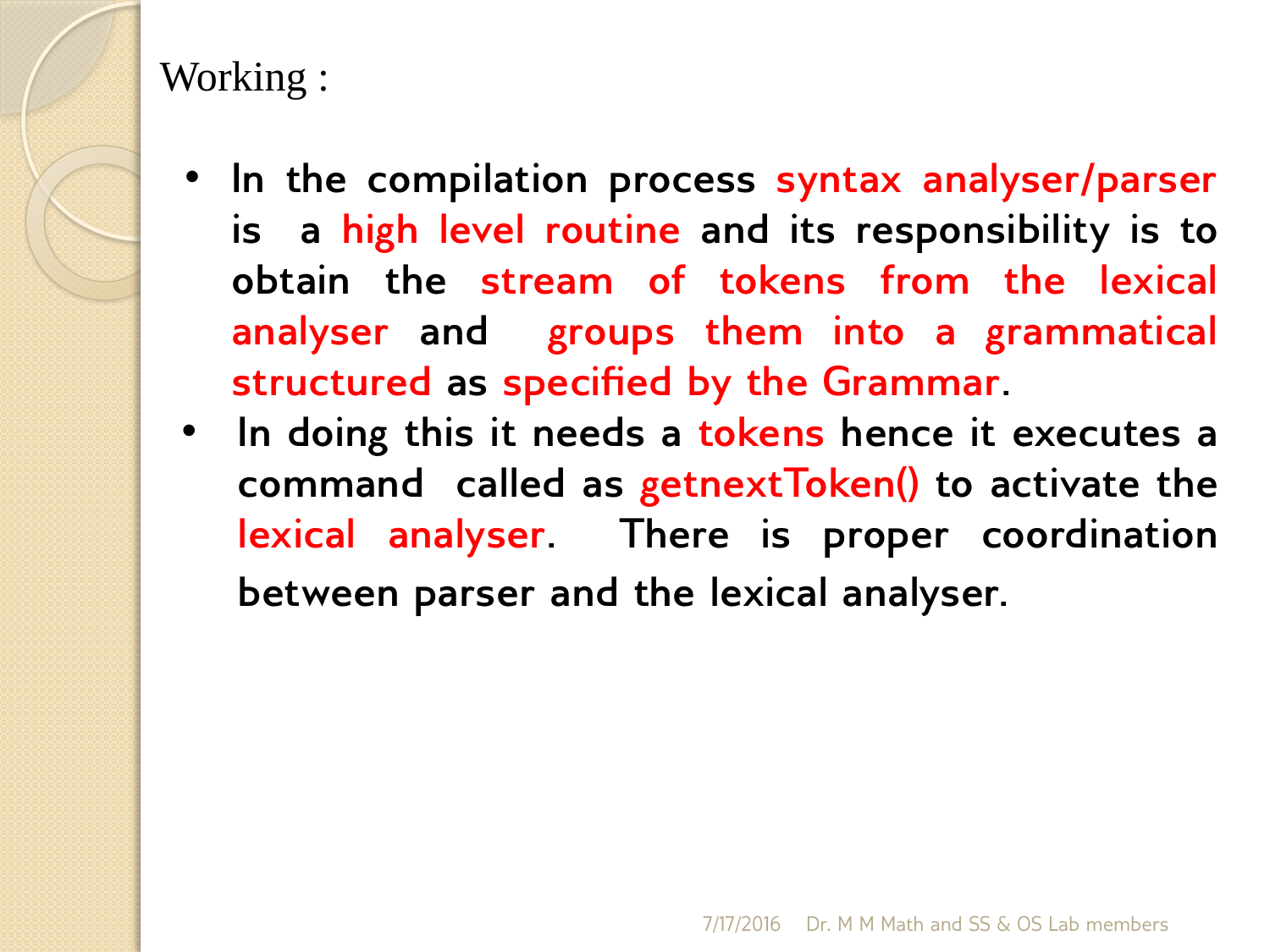

Working :

In the compilation process syntax analyser/parser is  a high level routine and its responsibility is to obtain the stream of tokens from the lexical analyser and  groups them into a grammatical structured as specified by the Grammar.
In doing this it needs a tokens hence it executes a command  called as getnextToken() to activate the lexical analyser.  There is proper coordination between parser and the lexical analyser.
7/17/2016
Dr. M M Math and SS & OS Lab members
26